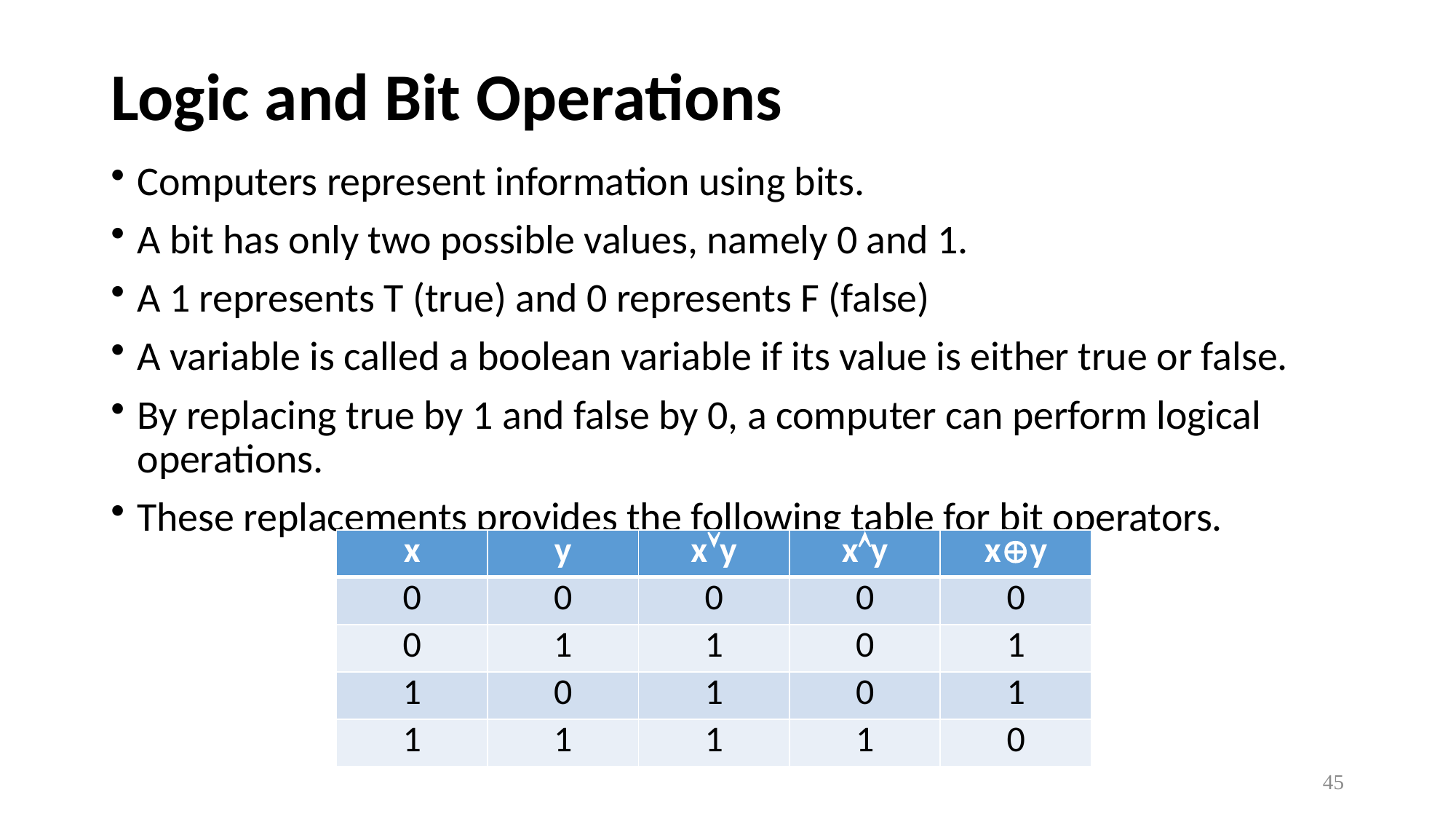

# Logic and Bit Operations
Computers represent information using bits.
A bit has only two possible values, namely 0 and 1.
A 1 represents T (true) and 0 represents F (false)
A variable is called a boolean variable if its value is either true or false.
By replacing true by 1 and false by 0, a computer can perform logical operations.
These replacements provides the following table for bit operators.
| x | y | x∨y | x∧y | x⊕y |
| --- | --- | --- | --- | --- |
| 0 | 0 | 0 | 0 | 0 |
| 0 | 1 | 1 | 0 | 1 |
| 1 | 0 | 1 | 0 | 1 |
| 1 | 1 | 1 | 1 | 0 |
45